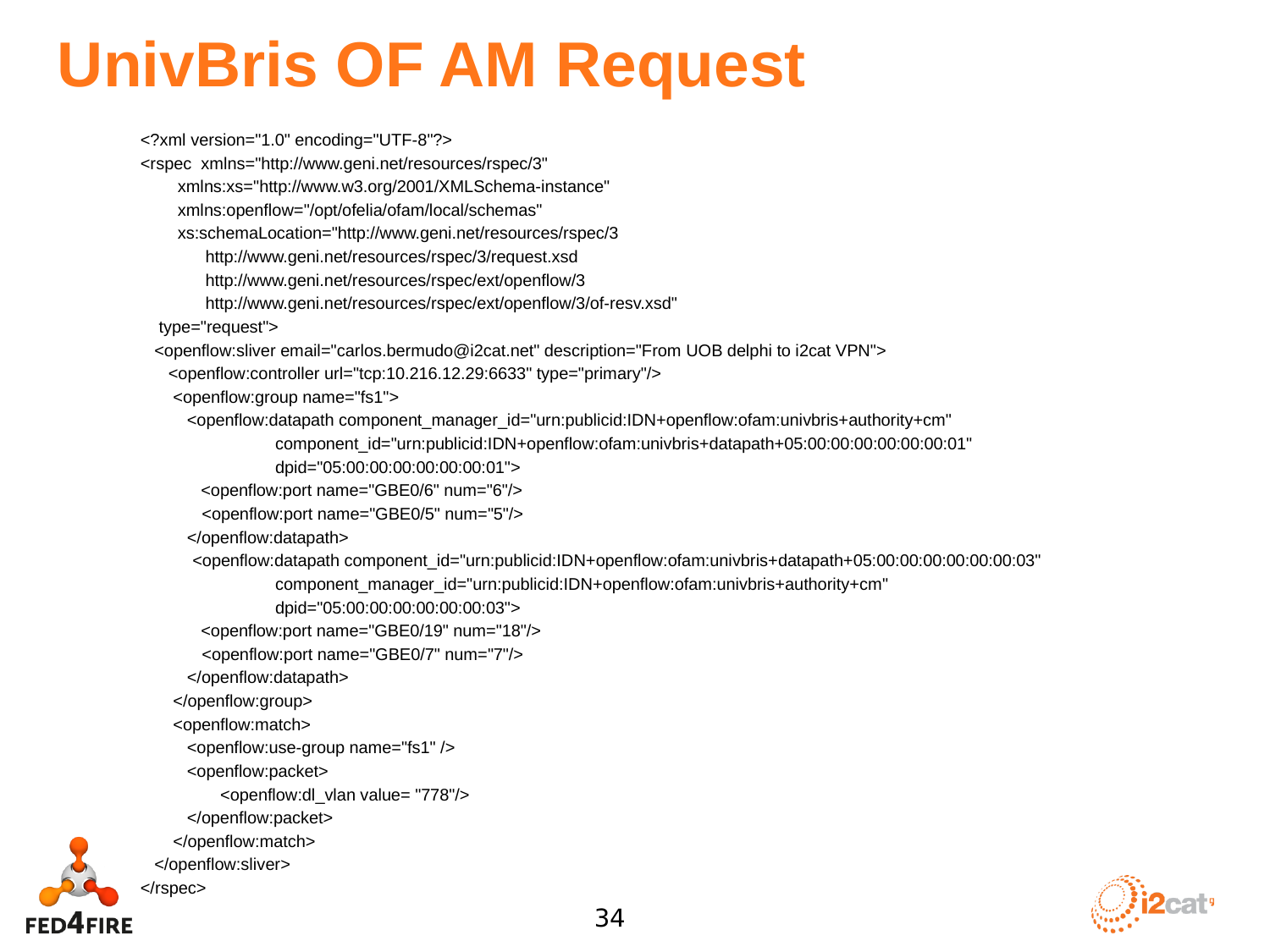

# UnivBris OF AM Request
<?xml version="1.0" encoding="UTF-8"?>
<rspec  xmlns="http://www.geni.net/resources/rspec/3"
        xmlns:xs="http://www.w3.org/2001/XMLSchema-instance"
        xmlns:openflow="/opt/ofelia/ofam/local/schemas"
        xs:schemaLocation="http://www.geni.net/resources/rspec/3
              http://www.geni.net/resources/rspec/3/request.xsd
              http://www.geni.net/resources/rspec/ext/openflow/3
              http://www.geni.net/resources/rspec/ext/openflow/3/of-resv.xsd"
    type="request">
   <openflow:sliver email="carlos.bermudo@i2cat.net" description="From UOB delphi to i2cat VPN">
      <openflow:controller url="tcp:10.216.12.29:6633" type="primary"/>
       <openflow:group name="fs1">
          <openflow:datapath component_manager_id="urn:publicid:IDN+openflow:ofam:univbris+authority+cm"
                             component_id="urn:publicid:IDN+openflow:ofam:univbris+datapath+05:00:00:00:00:00:00:01"
                             dpid="05:00:00:00:00:00:00:01">
             <openflow:port name="GBE0/6" num="6"/>
	     <openflow:port name="GBE0/5" num="5"/>
          </openflow:datapath>
	   <openflow:datapath component_id="urn:publicid:IDN+openflow:ofam:univbris+datapath+05:00:00:00:00:00:00:03"
                             component_manager_id="urn:publicid:IDN+openflow:ofam:univbris+authority+cm"
                             dpid="05:00:00:00:00:00:00:03">
             <openflow:port name="GBE0/19" num="18"/>
	     <openflow:port name="GBE0/7" num="7"/>
          </openflow:datapath>
       </openflow:group>
       <openflow:match>
          <openflow:use-group name="fs1" />
          <openflow:packet>
	         <openflow:dl_vlan value= "778"/>
          </openflow:packet>
       </openflow:match>
   </openflow:sliver>
</rspec>